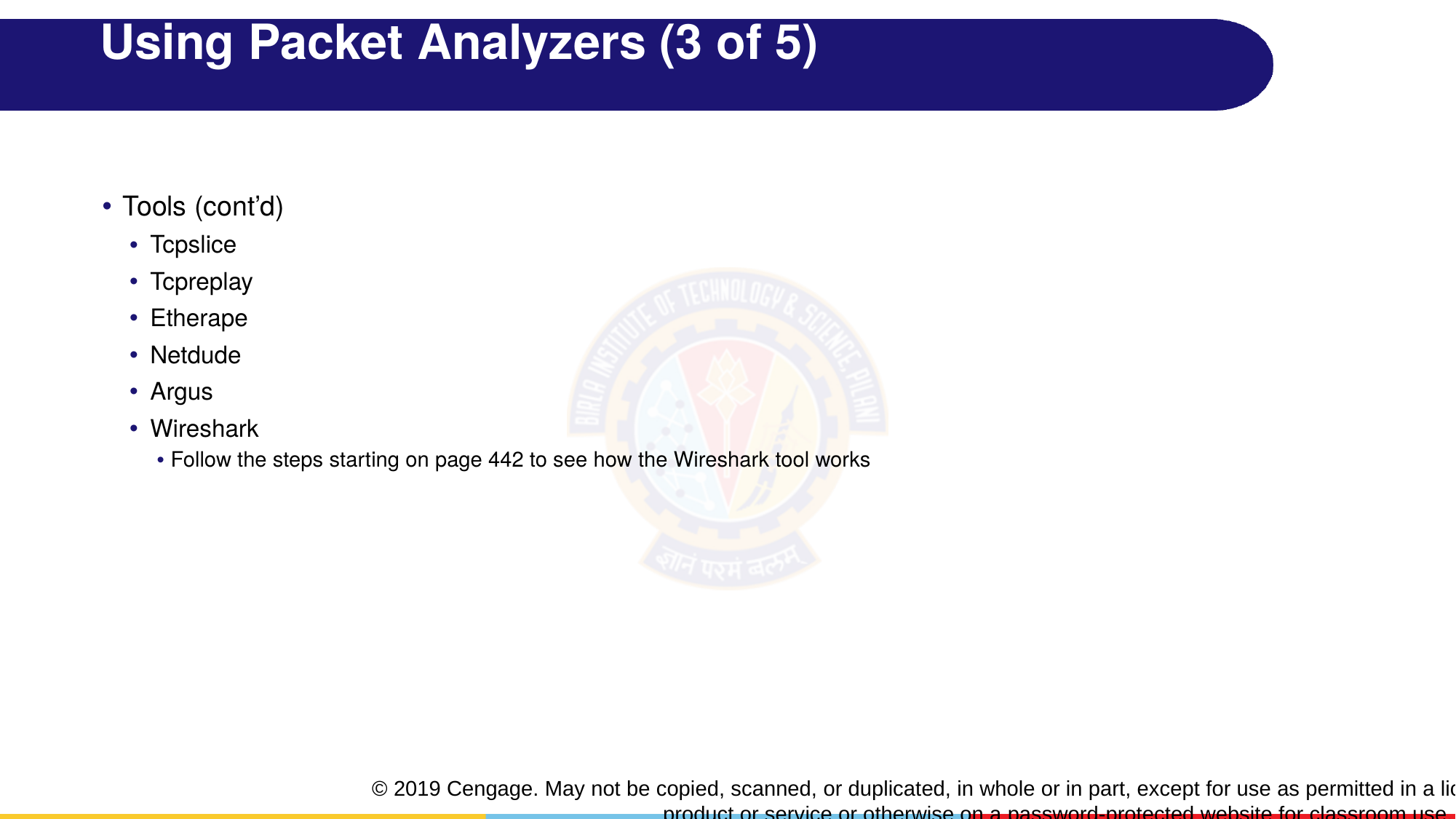

# Using Packet Analyzers (3 of 5)

Tools (cont’d)
Tcpslice
Tcpreplay
Etherape
Netdude
Argus
Wireshark
Follow the steps starting on page 442 to see how the Wireshark tool works
© 2019 Cengage. May not be copied, scanned, or duplicated, in whole or in part, except for use as permitted in a license distributed with a certain product or service or otherwise on a password-protected website for classroom use.